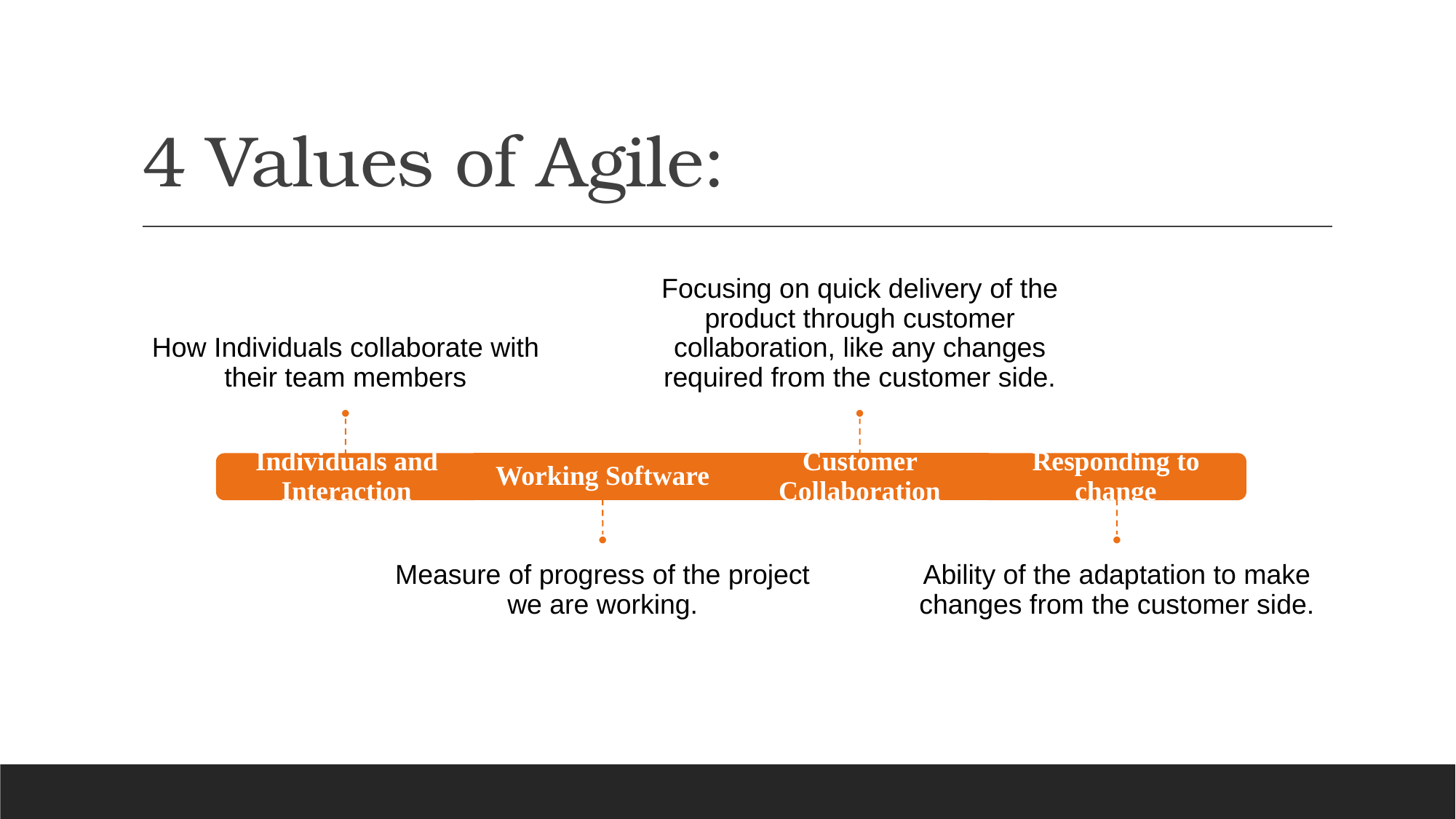

# 4 Values of Agile:
Individuals and Interaction
How Individuals collaborate with their team members
Working Software
Measure of progress of the project we are working.
Customer Collaboration
Focusing on quick delivery of the product through customer collaboration, like any changes required from the customer side.
Responding to change
Ability of the adaptation to make changes from the customer side.